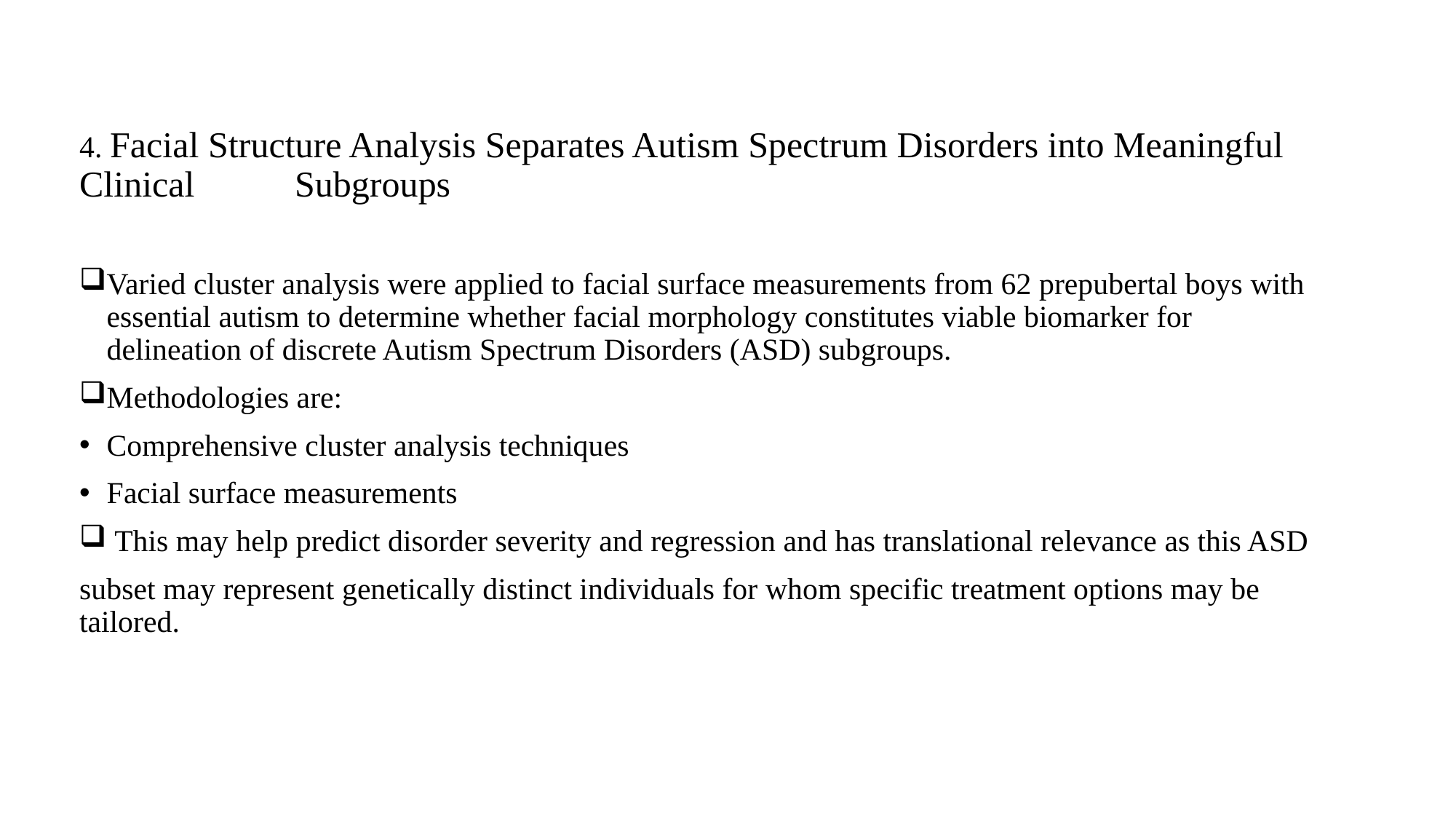

4. Facial Structure Analysis Separates Autism Spectrum Disorders into Meaningful Clinical           Subgroups

Varied cluster analysis were applied to facial surface measurements from 62 prepubertal boys with essential autism to determine whether facial morphology constitutes viable biomarker for delineation of discrete Autism Spectrum Disorders (ASD) subgroups.
Methodologies are:
Comprehensive cluster analysis techniques
Facial surface measurements
 This may help predict disorder severity and regression and has translational relevance as this ASD
subset may represent genetically distinct individuals for whom specific treatment options may be tailored.